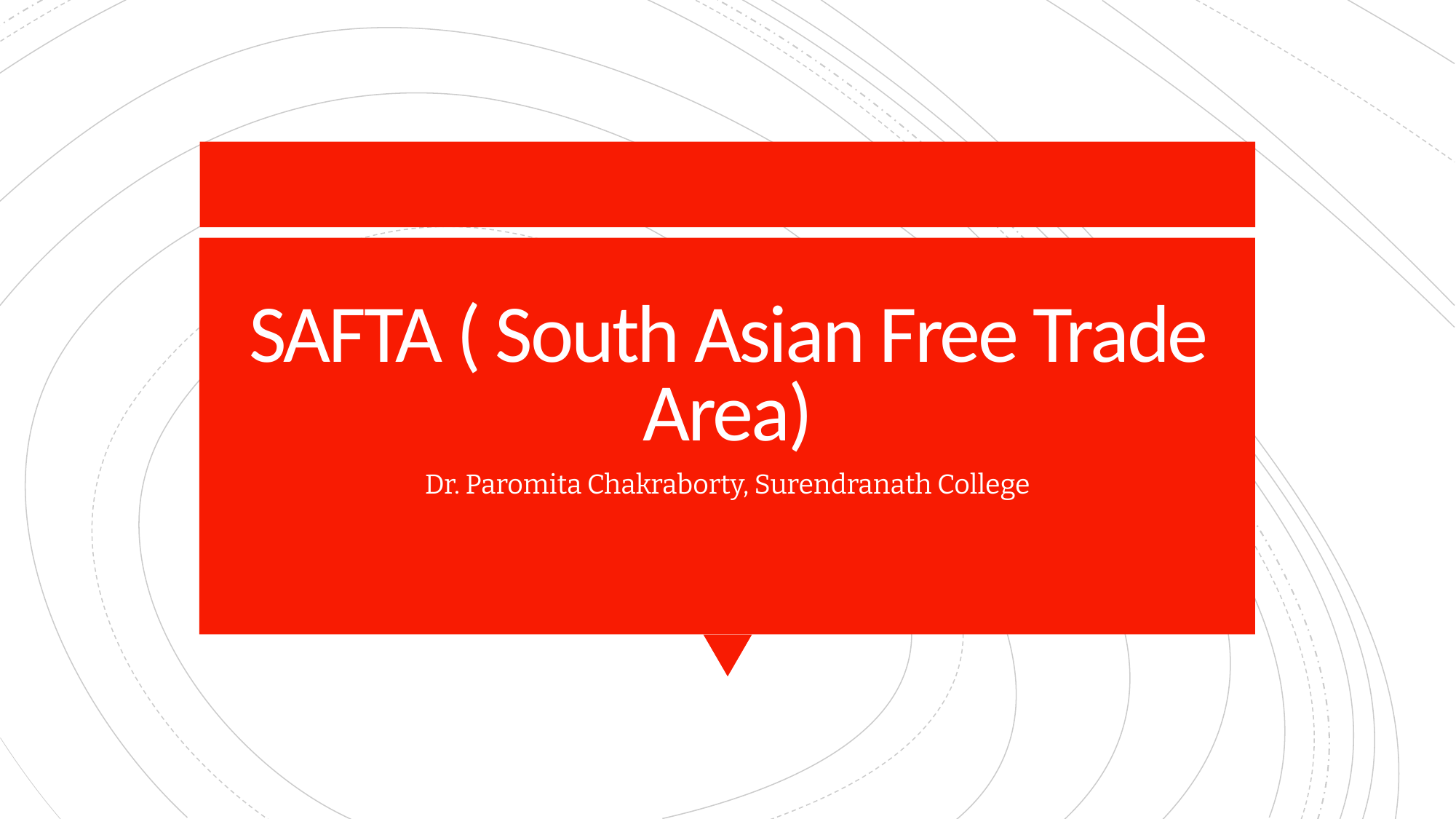

# SAFTA ( South Asian Free Trade Area)
Dr. Paromita Chakraborty, Surendranath College